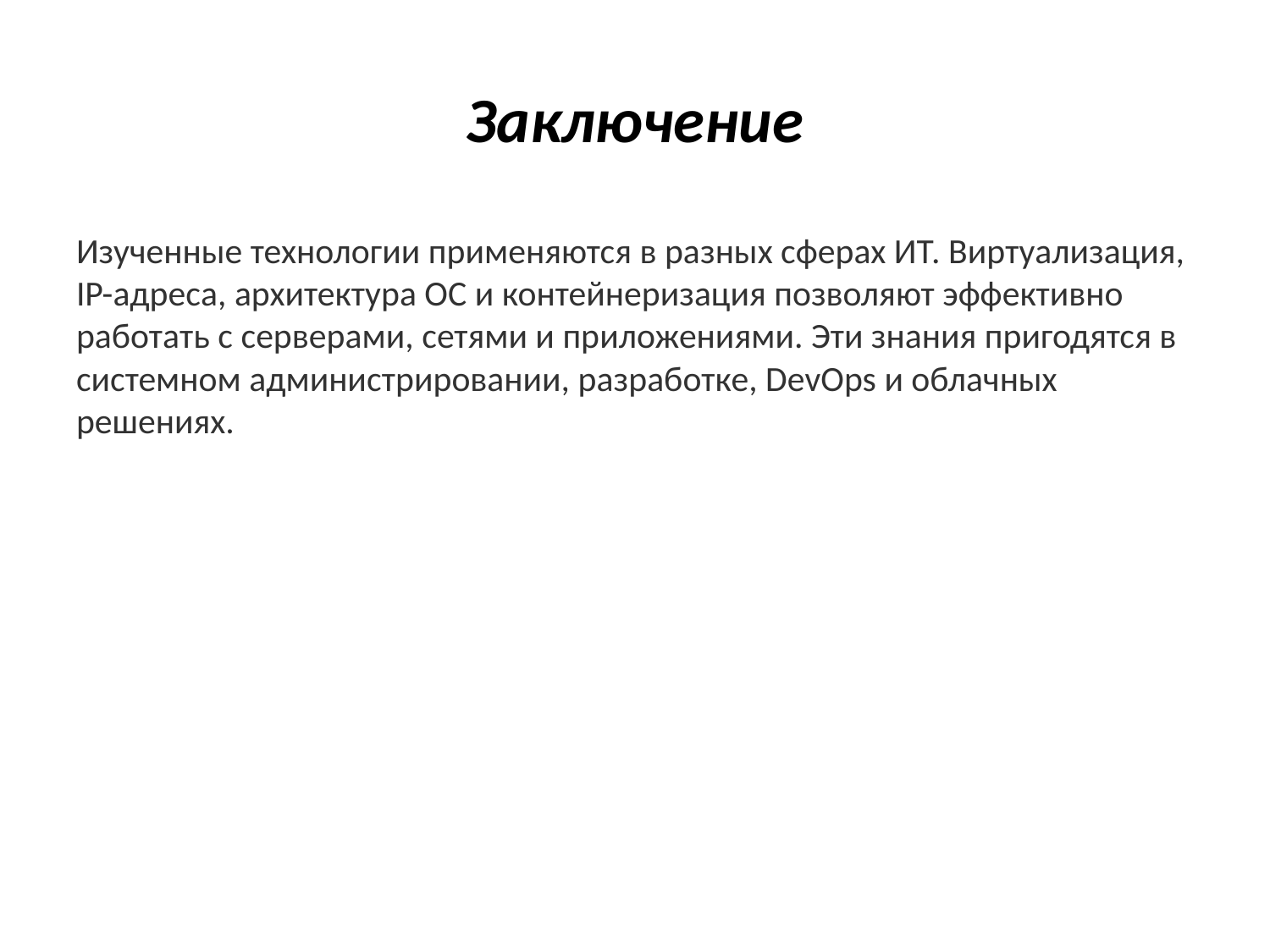

# Заключение
Изученные технологии применяются в разных сферах ИТ. Виртуализация, IP-адреса, архитектура ОС и контейнеризация позволяют эффективно работать с серверами, сетями и приложениями. Эти знания пригодятся в системном администрировании, разработке, DevOps и облачных решениях.